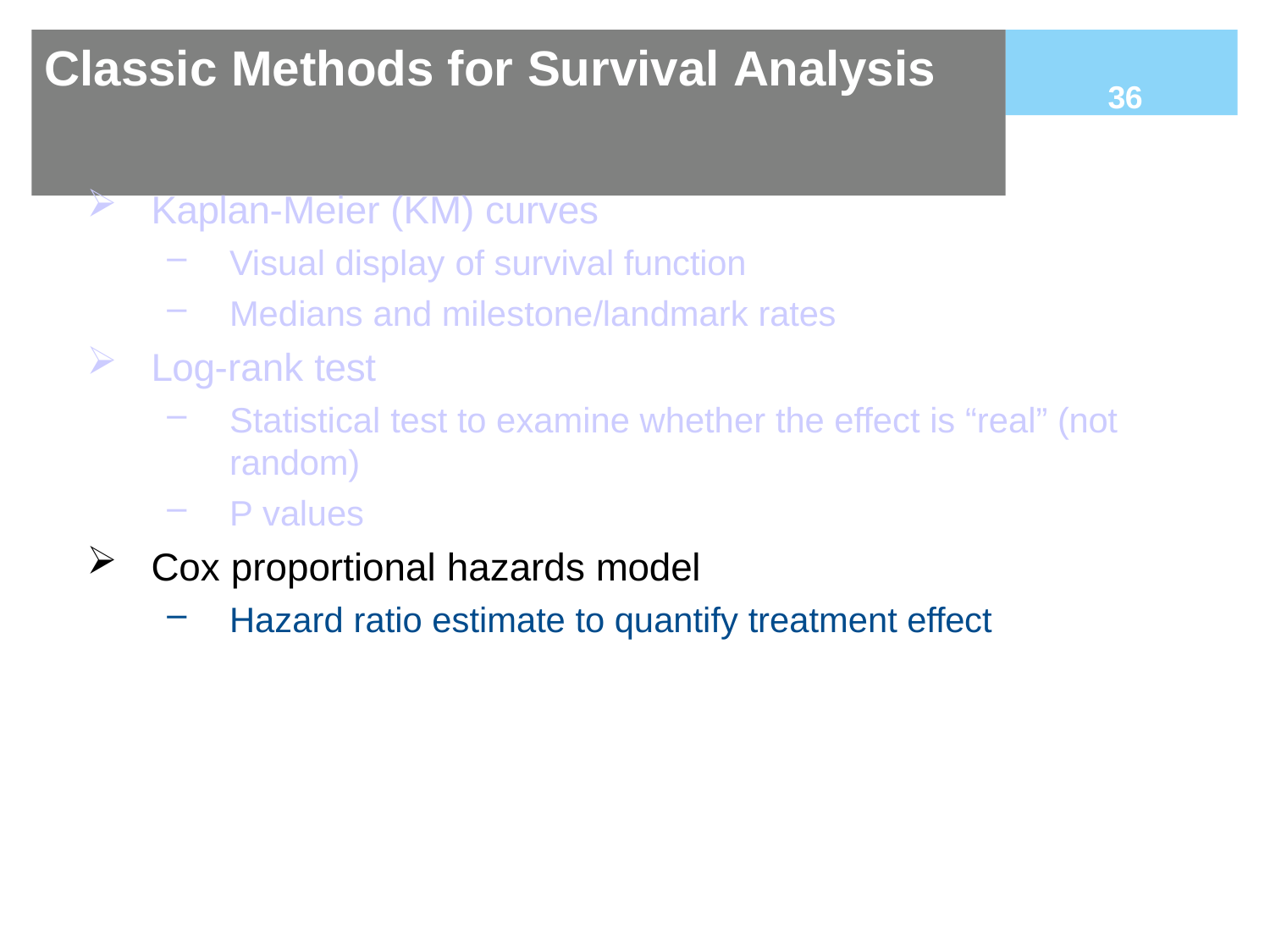

# Classic Methods for Survival Analysis

36
Kaplan-Meier (KM) curves
Visual display of survival function
Medians and milestone/landmark rates
Log-rank test
Statistical test to examine whether the effect is “real” (not random)
P values
Cox proportional hazards model
Hazard ratio estimate to quantify treatment effect